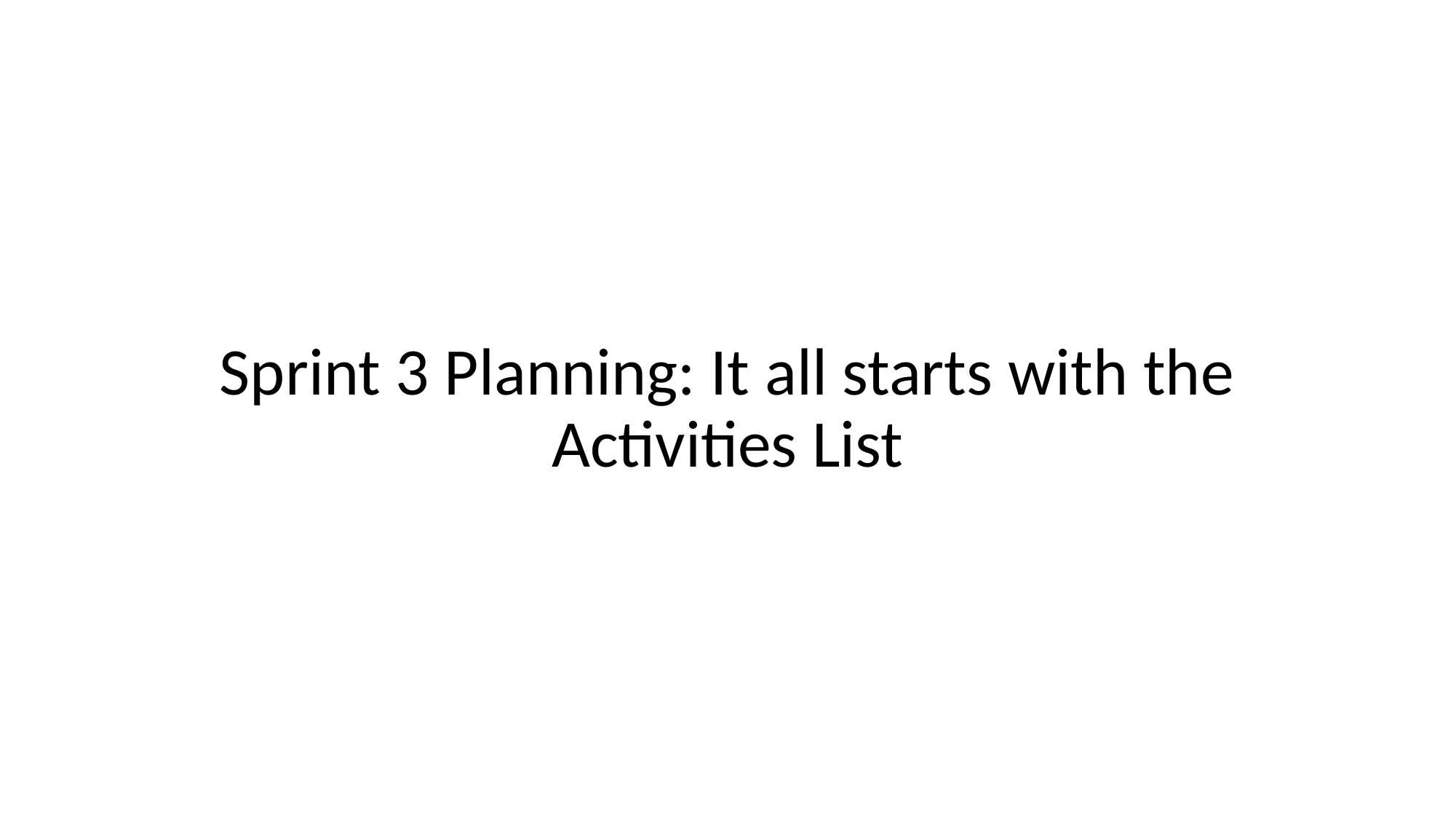

# Sprint 3 Planning: It all starts with the Activities List